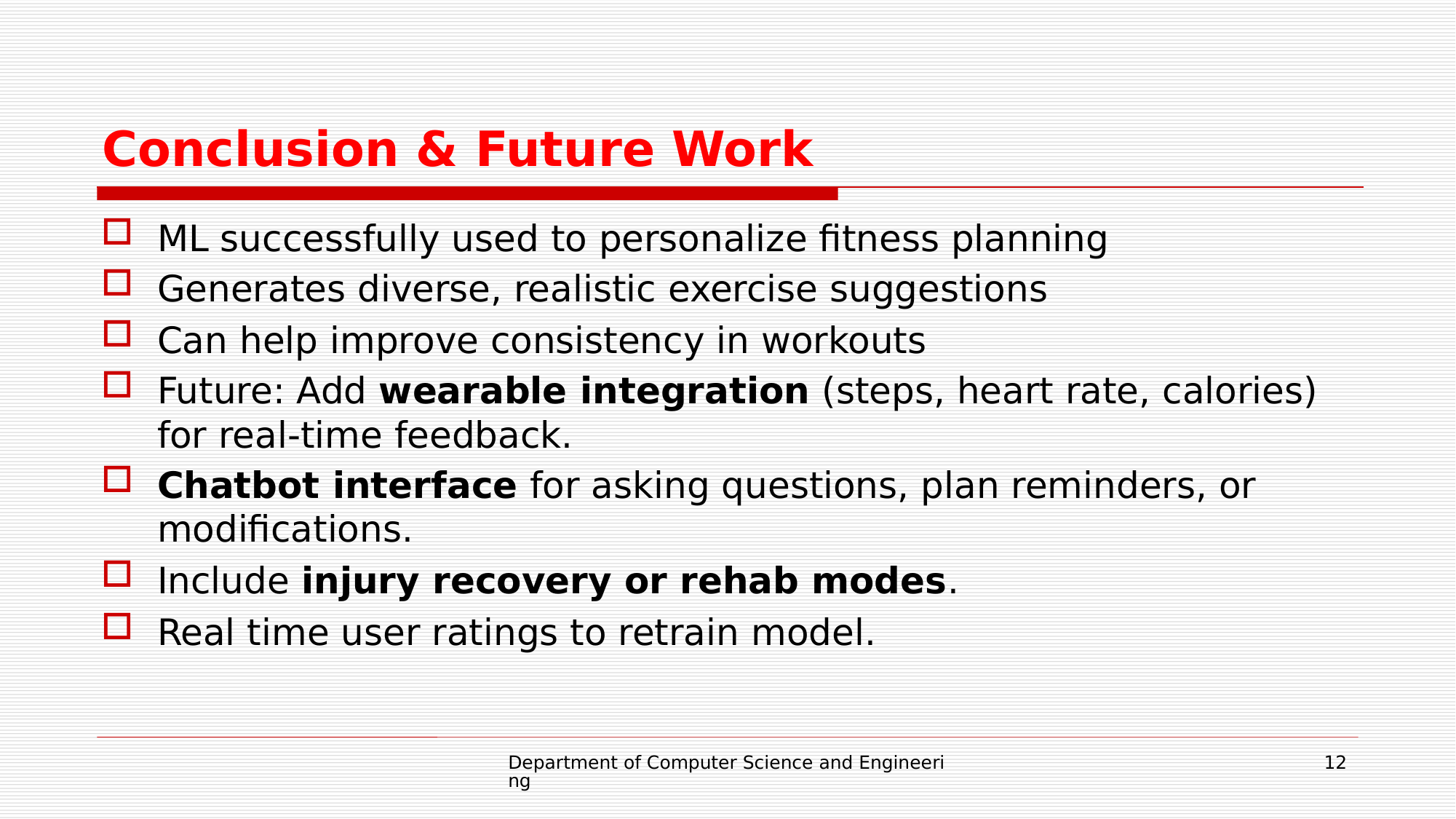

# Conclusion & Future Work
ML successfully used to personalize fitness planning
Generates diverse, realistic exercise suggestions
Can help improve consistency in workouts
Future: Add wearable integration (steps, heart rate, calories) for real-time feedback.
Chatbot interface for asking questions, plan reminders, or modifications.
Include injury recovery or rehab modes.
Real time user ratings to retrain model.

Department of Computer Science and Engineering
12